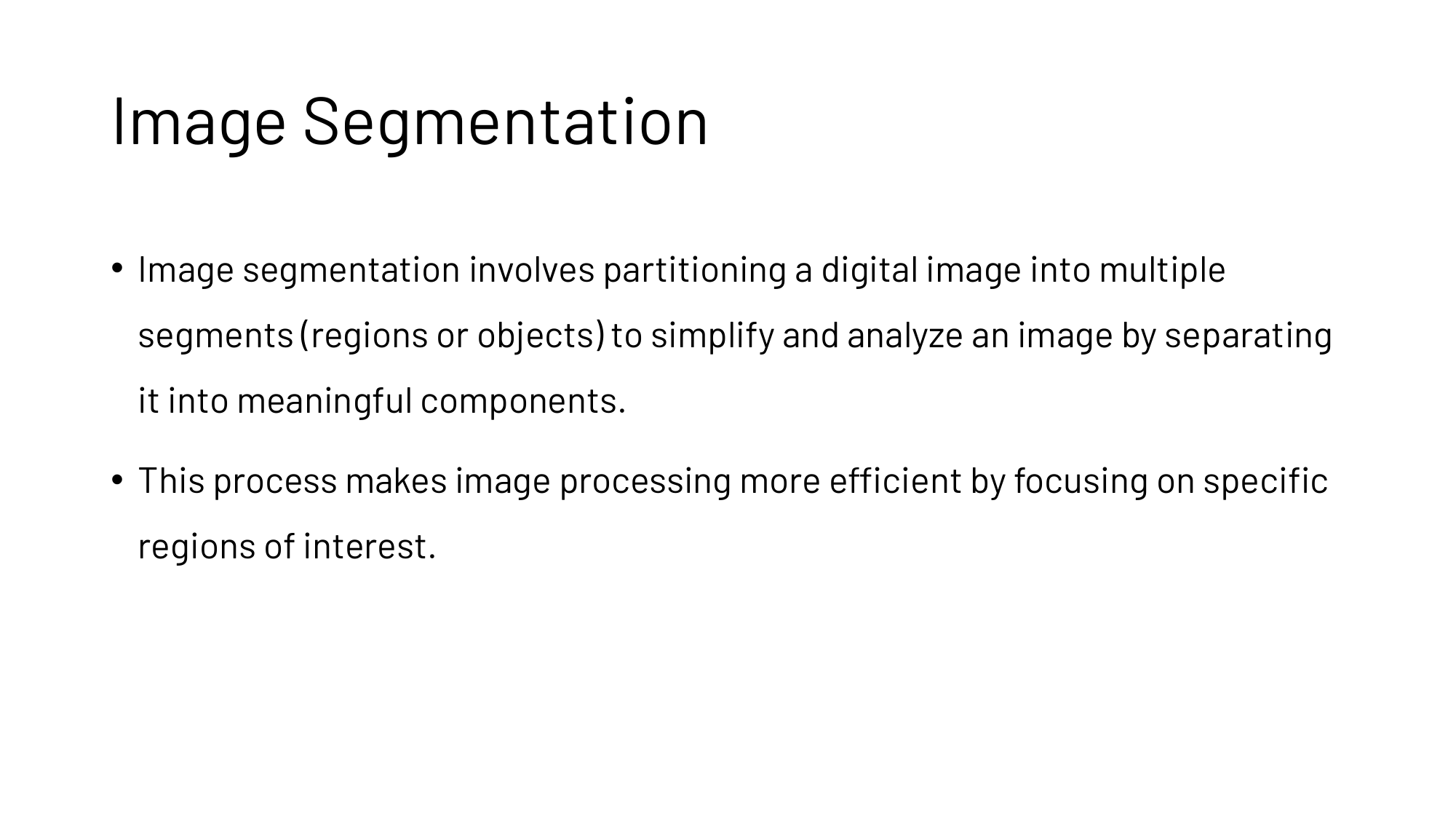

# Image Segmentation
Image segmentation involves partitioning a digital image into multiple segments (regions or objects) to simplify and analyze an image by separating it into meaningful components.
This process makes image processing more efficient by focusing on specific regions of interest.